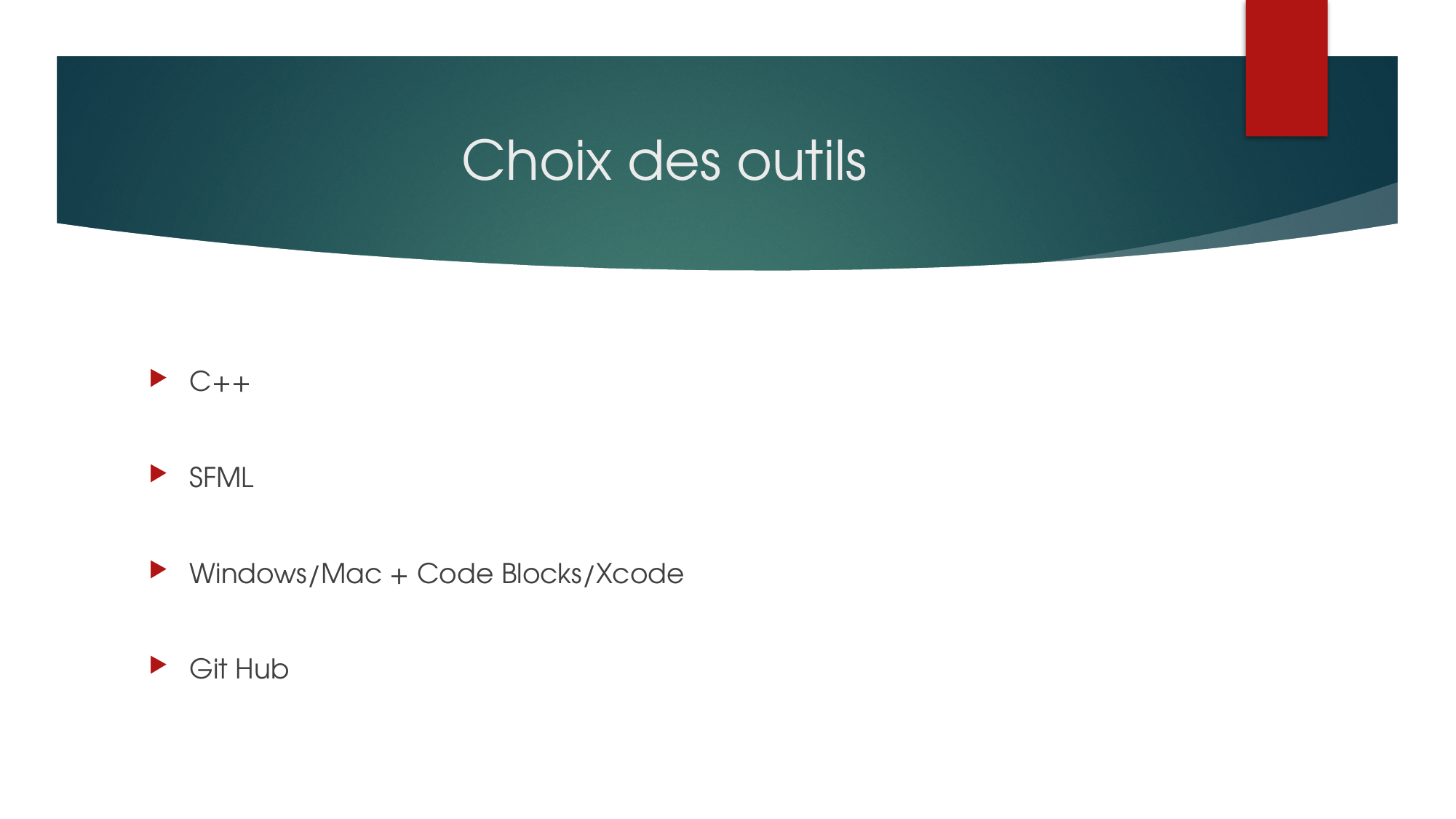

# Choix des outils

C++

SFML

Windows/Mac + Code Blocks/Xcode

Git Hub